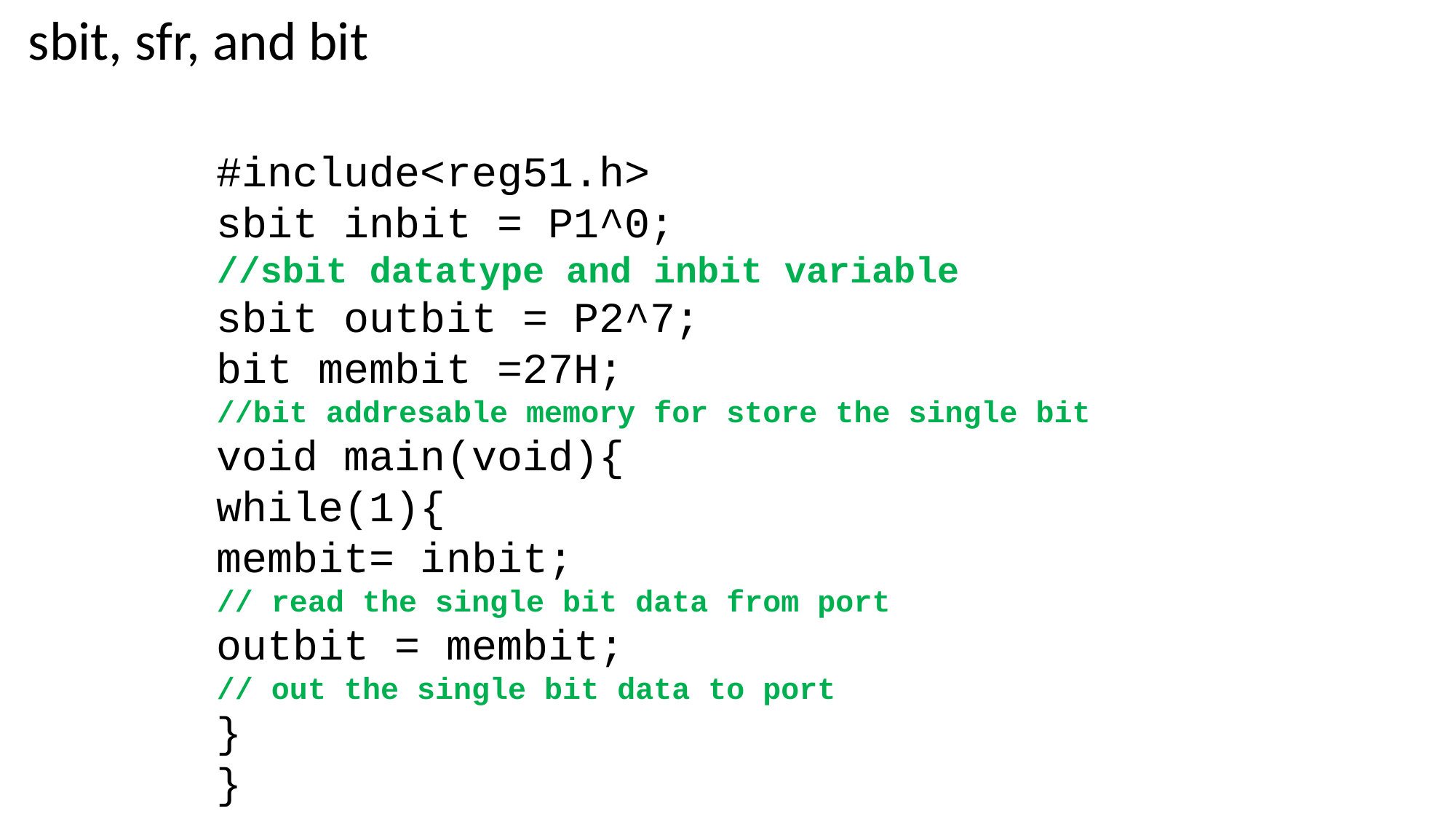

sbit, sfr, and bit
#include<reg51.h>
sbit inbit = P1^0;
//sbit datatype and inbit variable
sbit outbit = P2^7;
bit membit =27H;
//bit addresable memory for store the single bit
void main(void){
while(1){
membit= inbit;
// read the single bit data from port
outbit = membit;
// out the single bit data to port
}
}